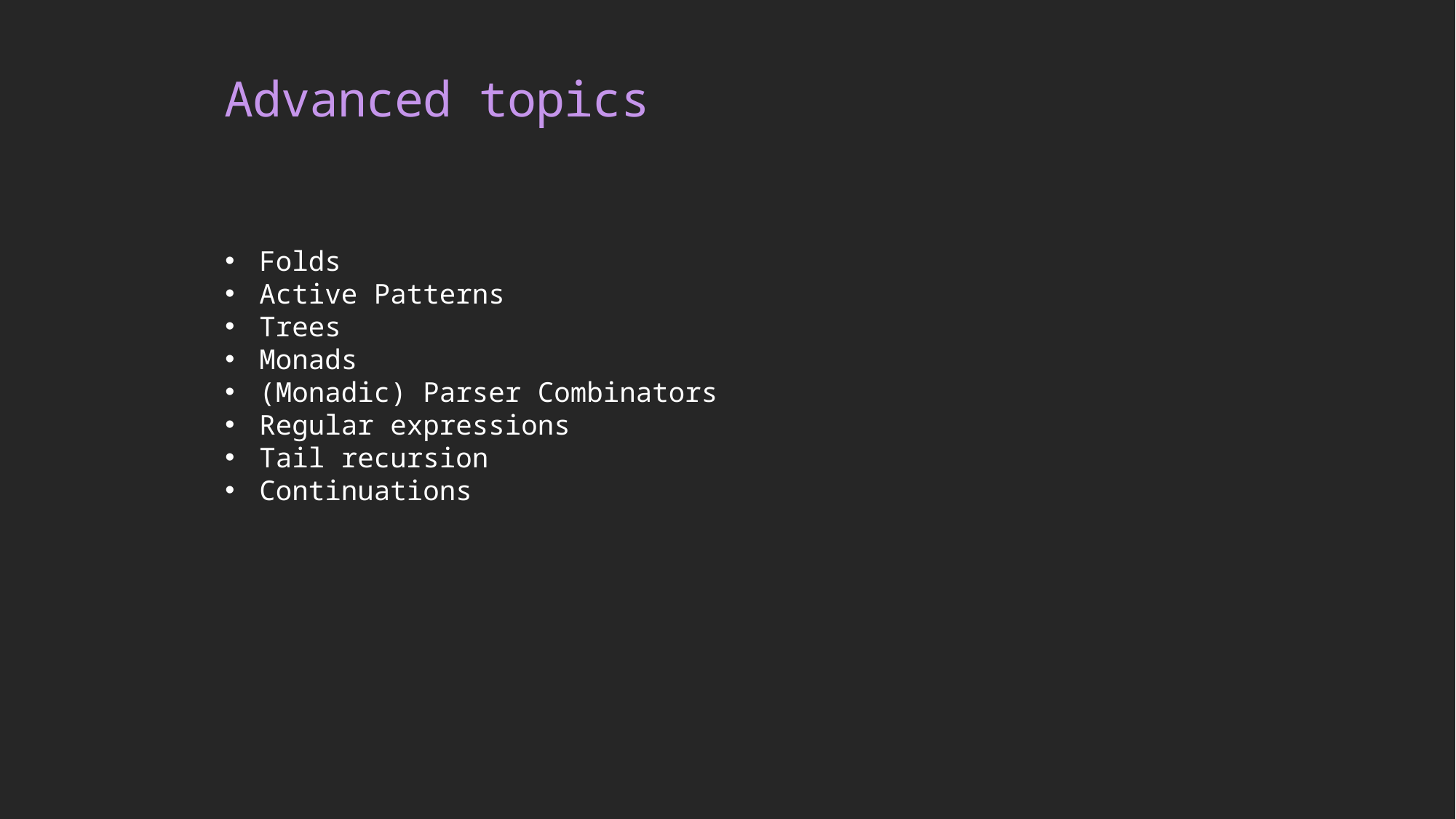

# Advanced topics
Folds
Active Patterns
Trees
Monads
(Monadic) Parser Combinators
Regular expressions
Tail recursion
Continuations